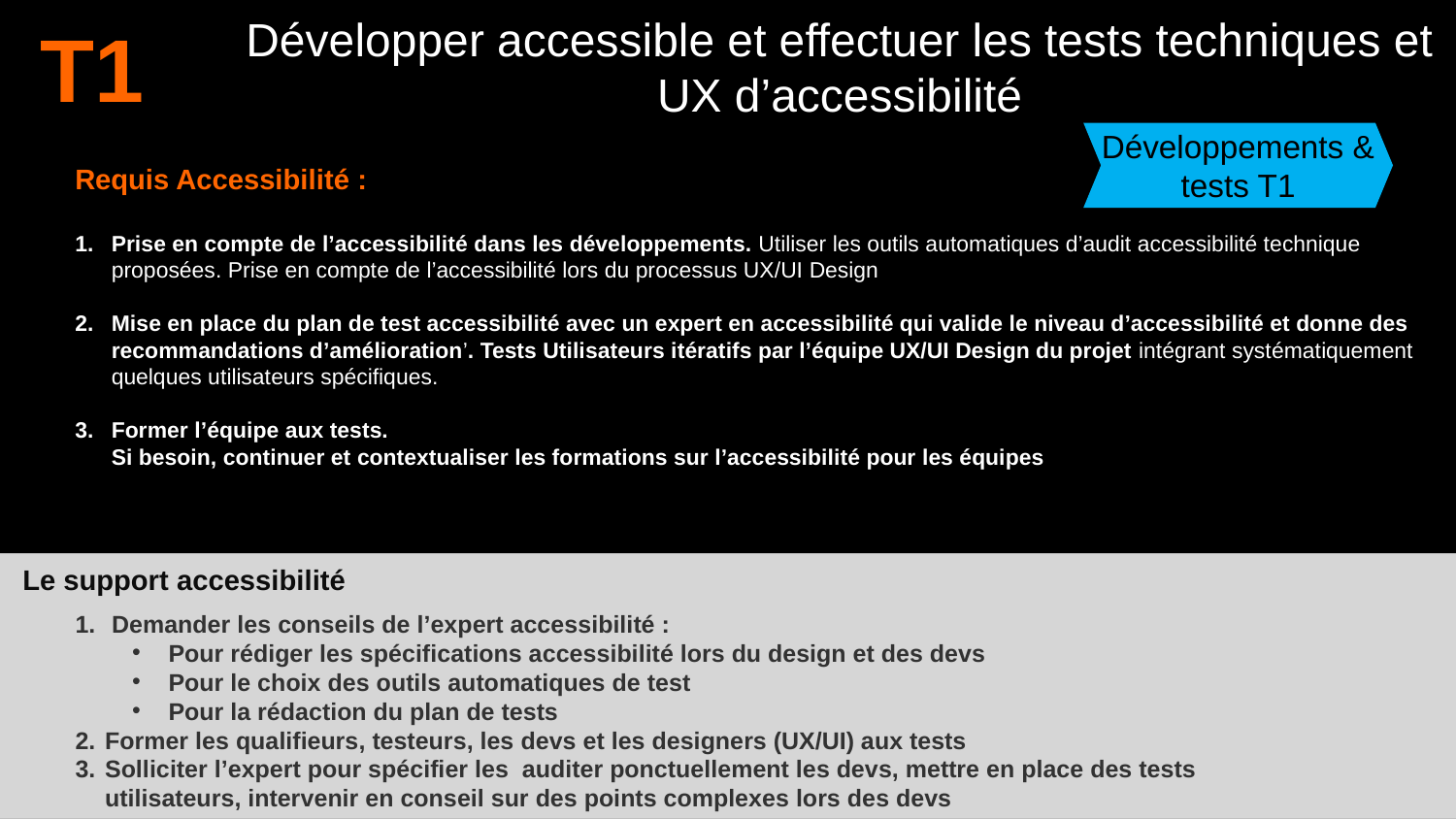

Développer accessible et effectuer les tests techniques et UX d’accessibilité
T1
Développements & tests T1
Requis Accessibilité :

Prise en compte de l’accessibilité dans les développements. Utiliser les outils automatiques d’audit accessibilité technique proposées. Prise en compte de l’accessibilité lors du processus UX/UI Design

Mise en place du plan de test accessibilité avec un expert en accessibilité qui valide le niveau d’accessibilité et donne des recommandations d’amélioration’. Tests Utilisateurs itératifs par l’équipe UX/UI Design du projet intégrant systématiquement quelques utilisateurs spécifiques.

Former l’équipe aux tests.
Si besoin, continuer et contextualiser les formations sur l’accessibilité pour les équipes

Le support accessibilité
Demander les conseils de l’expert accessibilité :
Pour rédiger les spécifications accessibilité lors du design et des devs
Pour le choix des outils automatiques de test
Pour la rédaction du plan de tests
Former les qualifieurs, testeurs, les devs et les designers (UX/UI) aux tests
Solliciter l’expert pour spécifier les  auditer ponctuellement les devs, mettre en place des tests utilisateurs, intervenir en conseil sur des points complexes lors des devs